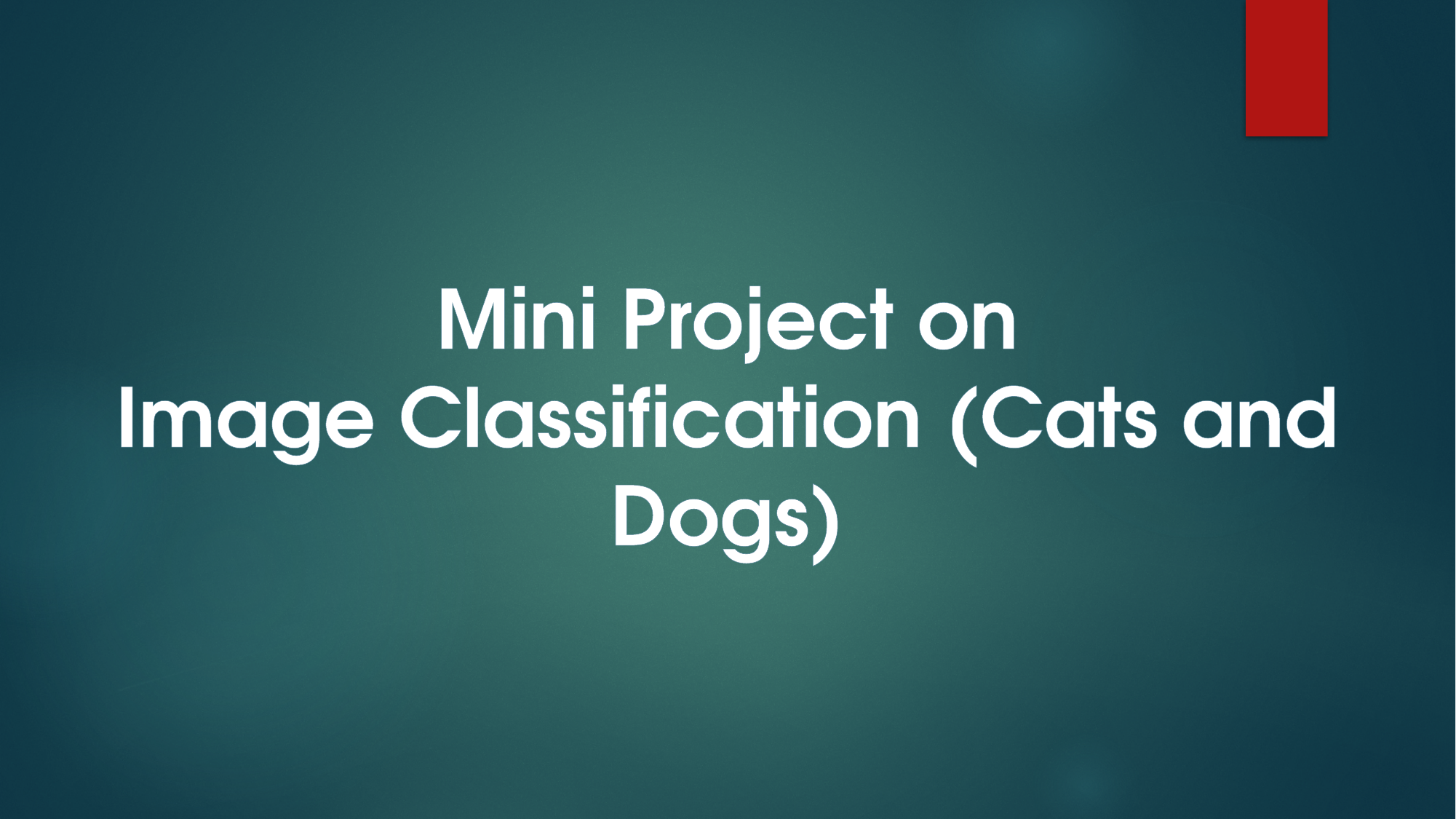

Mini Project on
Image Classification (Cats and Dogs)